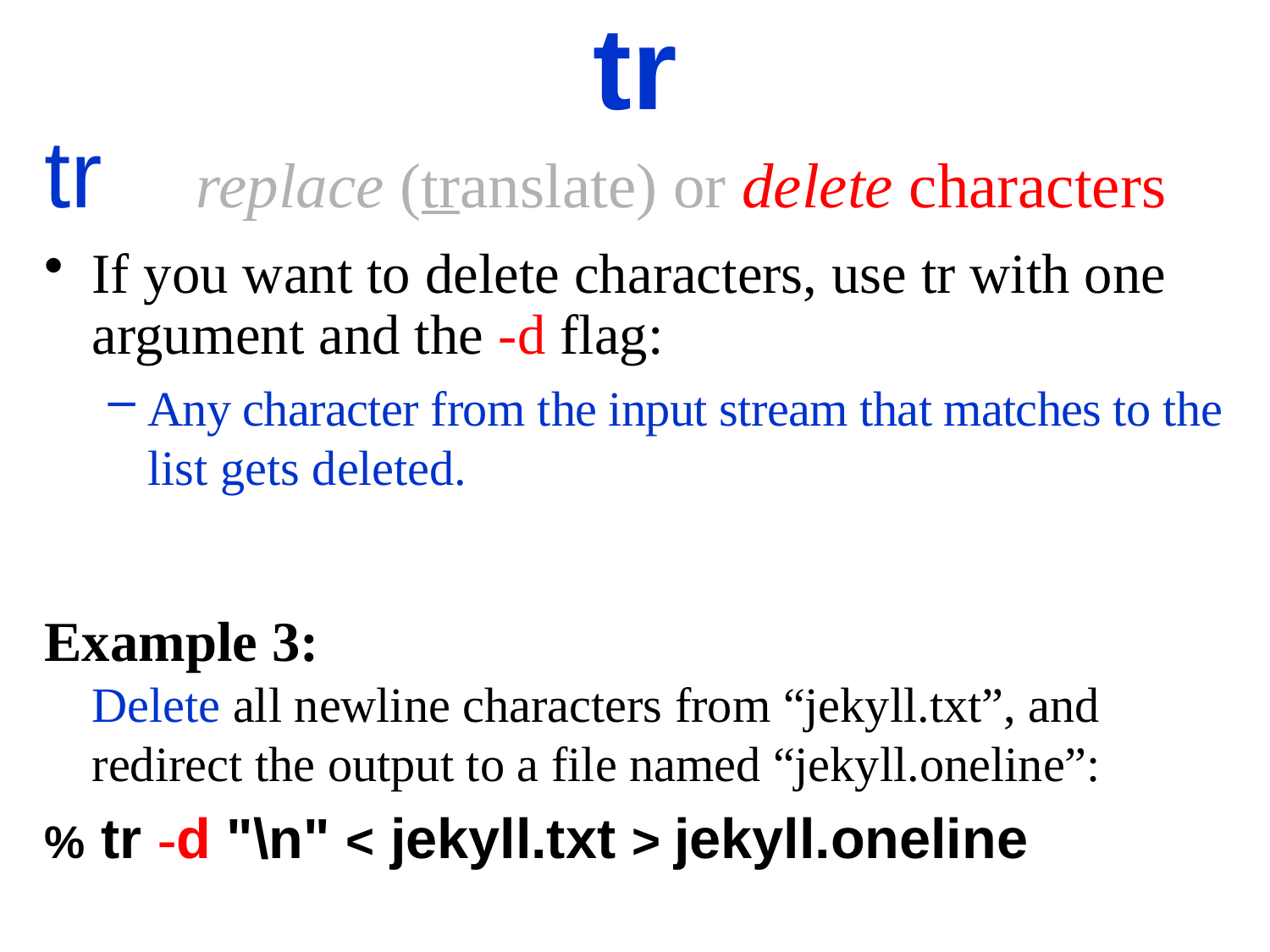

tr
tr   replace (translate) or delete characters

If you want to delete characters, use tr with one argument and the -d flag:
Any character from the input stream that matches to the list gets deleted.

Example 3:
Delete all newline characters from “jekyll.txt”, and redirect the output to a file named “jekyll.oneline”:
% tr -d "\n" < jekyll.txt > jekyll.oneline